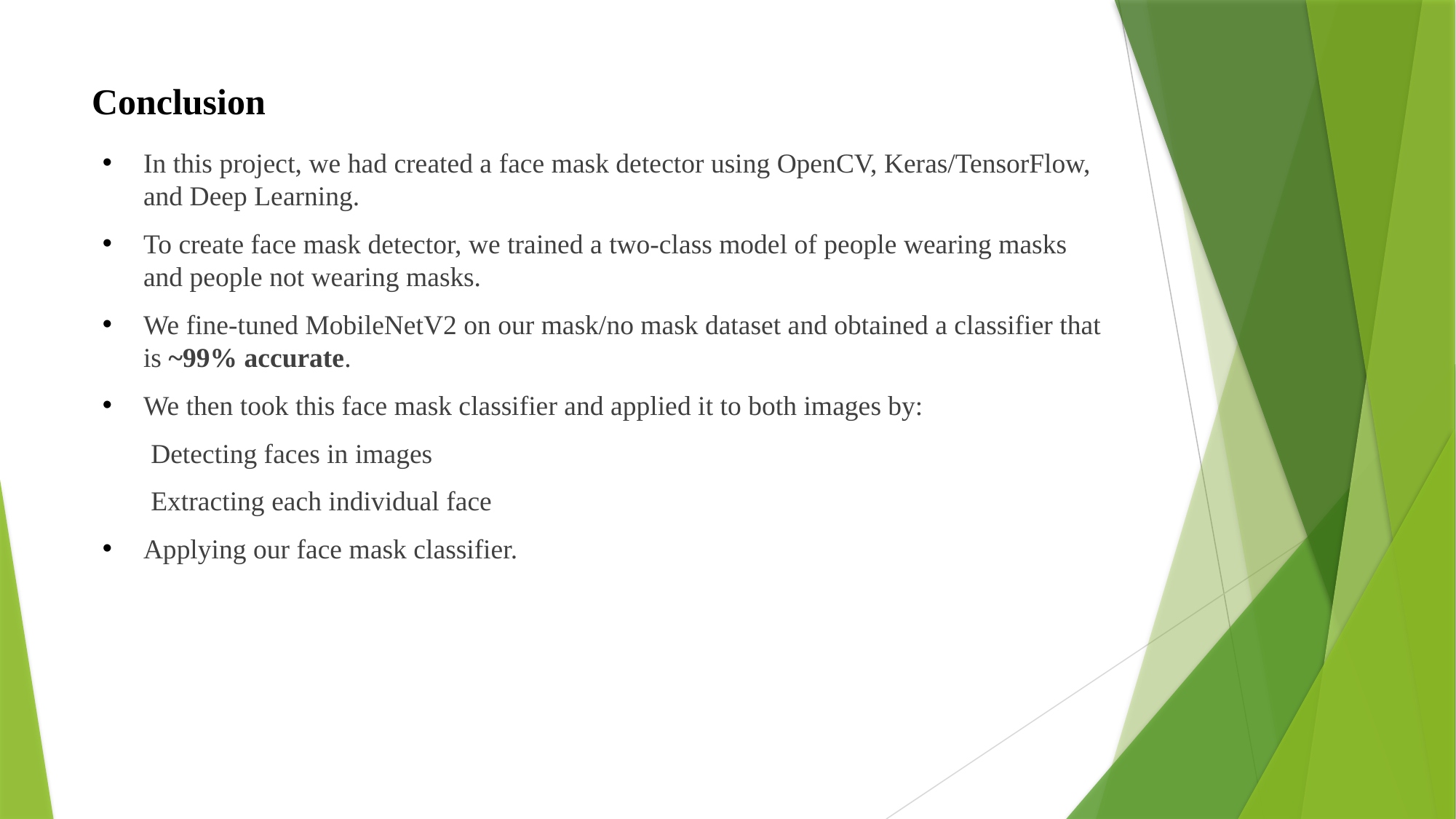

# Conclusion
In this project, we had created a face mask detector using OpenCV, Keras/TensorFlow, and Deep Learning.
To create face mask detector, we trained a two-class model of people wearing masks and people not wearing masks.
We fine-tuned MobileNetV2 on our mask/no mask dataset and obtained a classifier that is ~99% accurate.
We then took this face mask classifier and applied it to both images by:
       Detecting faces in images
       Extracting each individual face
Applying our face mask classifier.